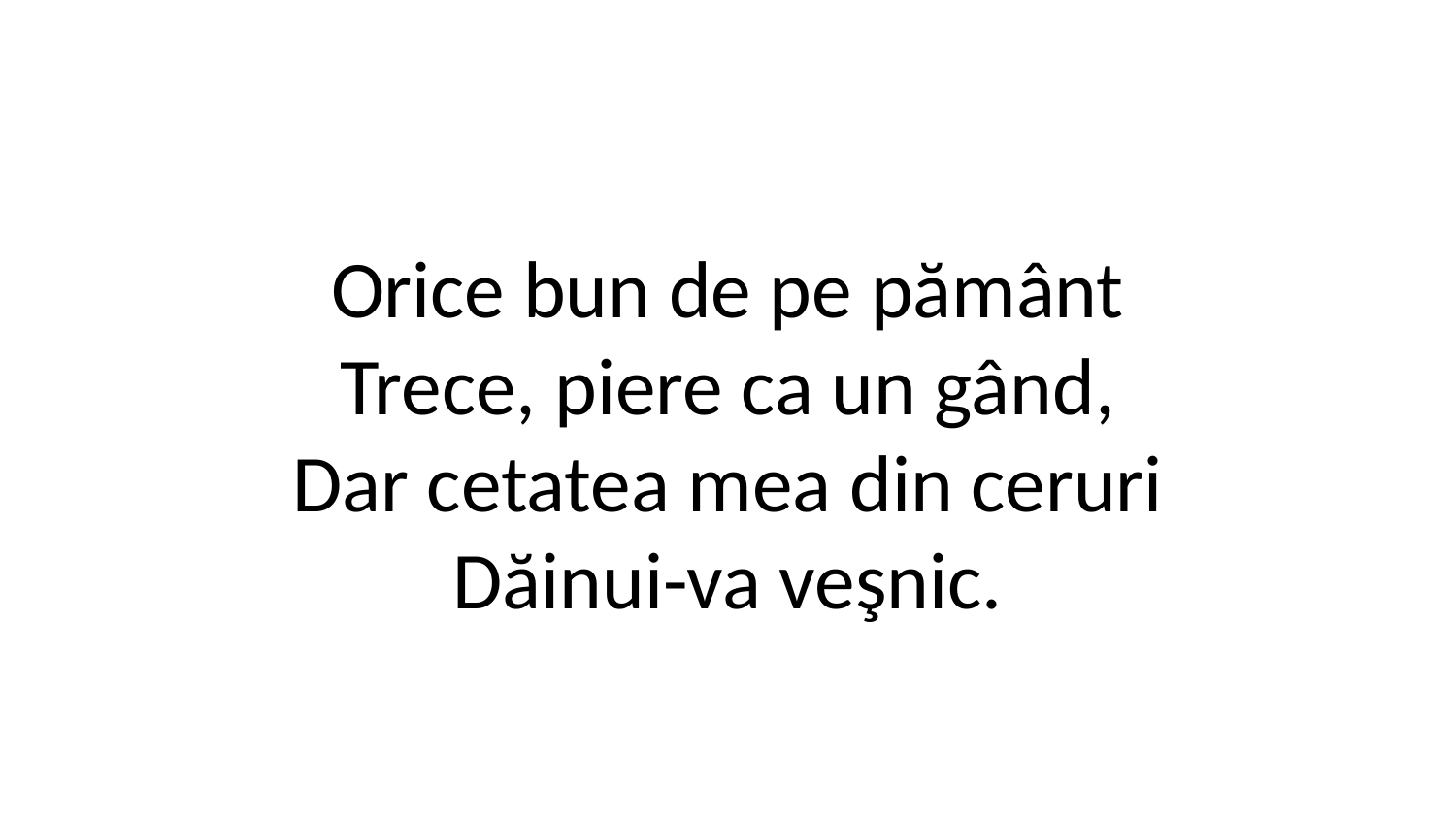

Orice bun de pe pământ
Trece, piere ca un gând,
Dar cetatea mea din ceruri
Dăinui-va veşnic.